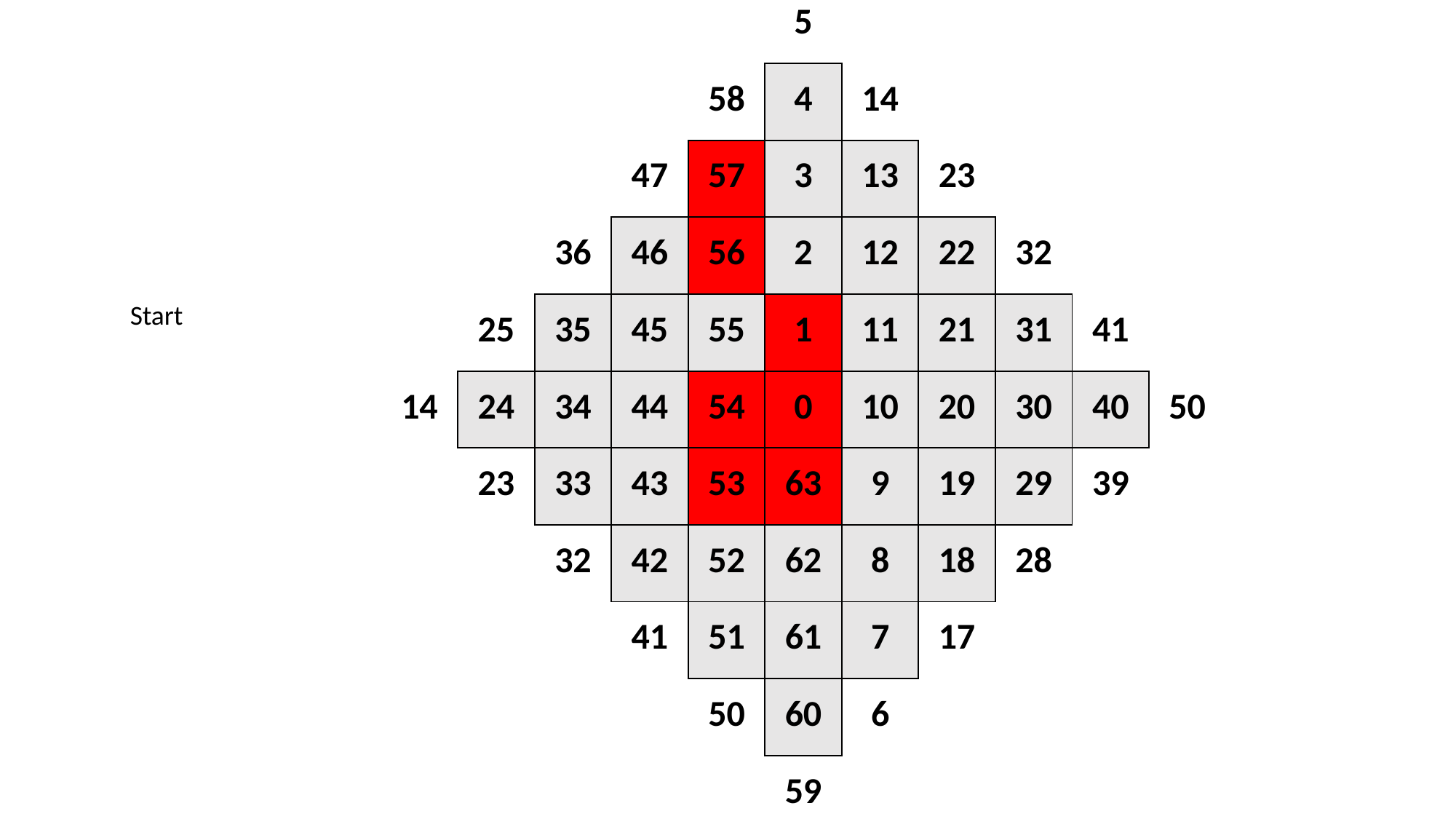

|  |  |  |  |  | 5 |  |  |  |  |  |
| --- | --- | --- | --- | --- | --- | --- | --- | --- | --- | --- |
|  |  |  |  | 58 | 4 | 14 |  |  |  |  |
|  |  |  | 47 | 57 | 3 | 13 | 23 |  |  |  |
|  |  | 36 | 46 | 56 | 2 | 12 | 22 | 32 |  |  |
|  | 25 | 35 | 45 | 55 | 1 | 11 | 21 | 31 | 41 |  |
| 14 | 24 | 34 | 44 | 54 | 0 | 10 | 20 | 30 | 40 | 50 |
|  | 23 | 33 | 43 | 53 | 63 | 9 | 19 | 29 | 39 |  |
|  |  | 32 | 42 | 52 | 62 | 8 | 18 | 28 |  |  |
|  |  |  | 41 | 51 | 61 | 7 | 17 |  |  |  |
|  |  |  |  | 50 | 60 | 6 |  |  |  |  |
|  |  |  |  |  | 59 |  |  |  |  |  |
Start